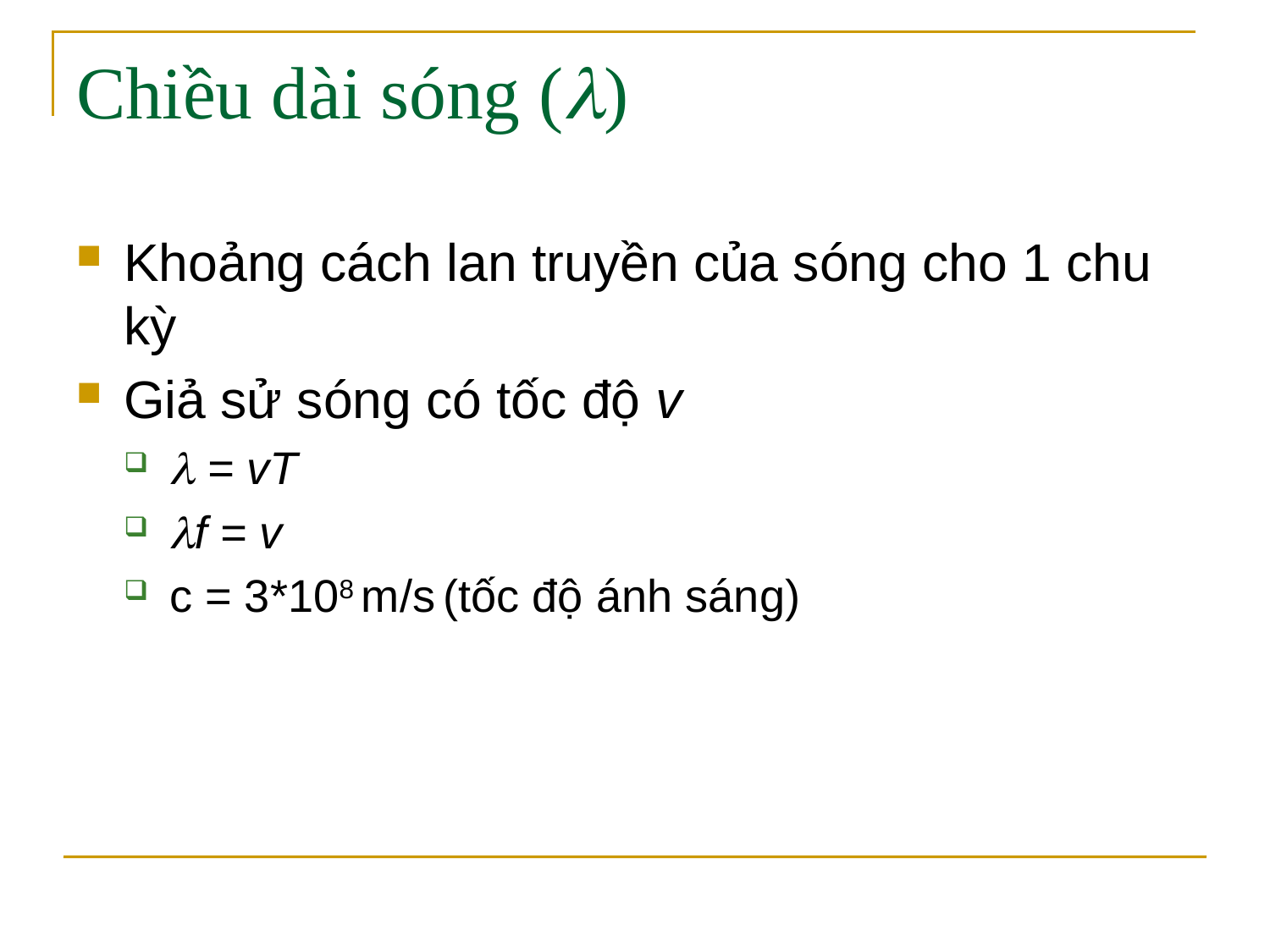

# Chiều dài sóng (λ)
Khoảng cách lan truyền của sóng cho 1 chu kỳ
Giả sử sóng có tốc độ v
λ = vT
λf = v
c = 3*108 m/s (tốc độ ánh sáng)